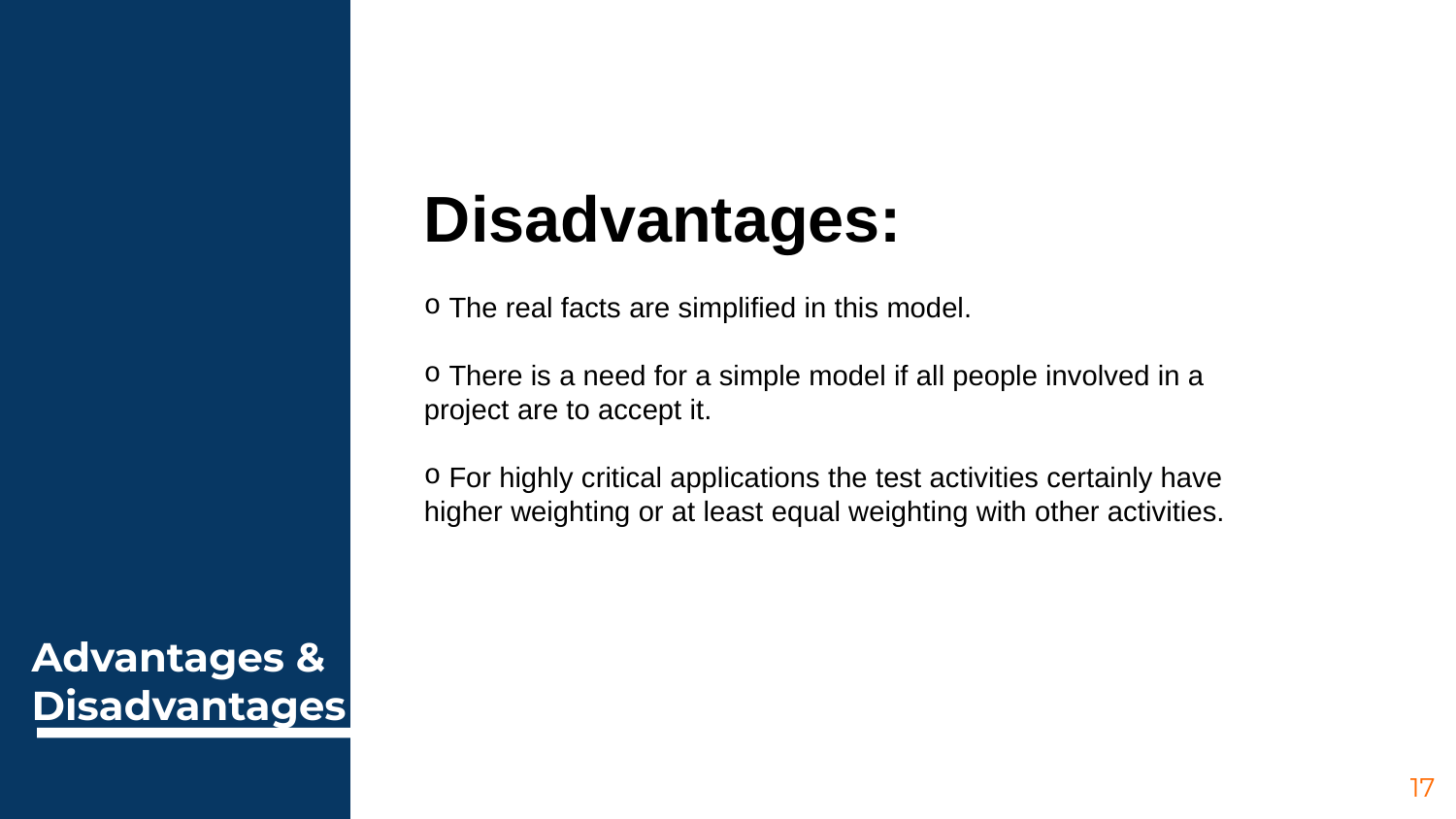

Disadvantages:

 The real facts are simplified in this model.

 There is a need for a simple model if all people involved in a project are to accept it.

 For highly critical applications the test activities certainly have higher weighting or at least equal weighting with other activities.

# Advantages & Disadvantages
17